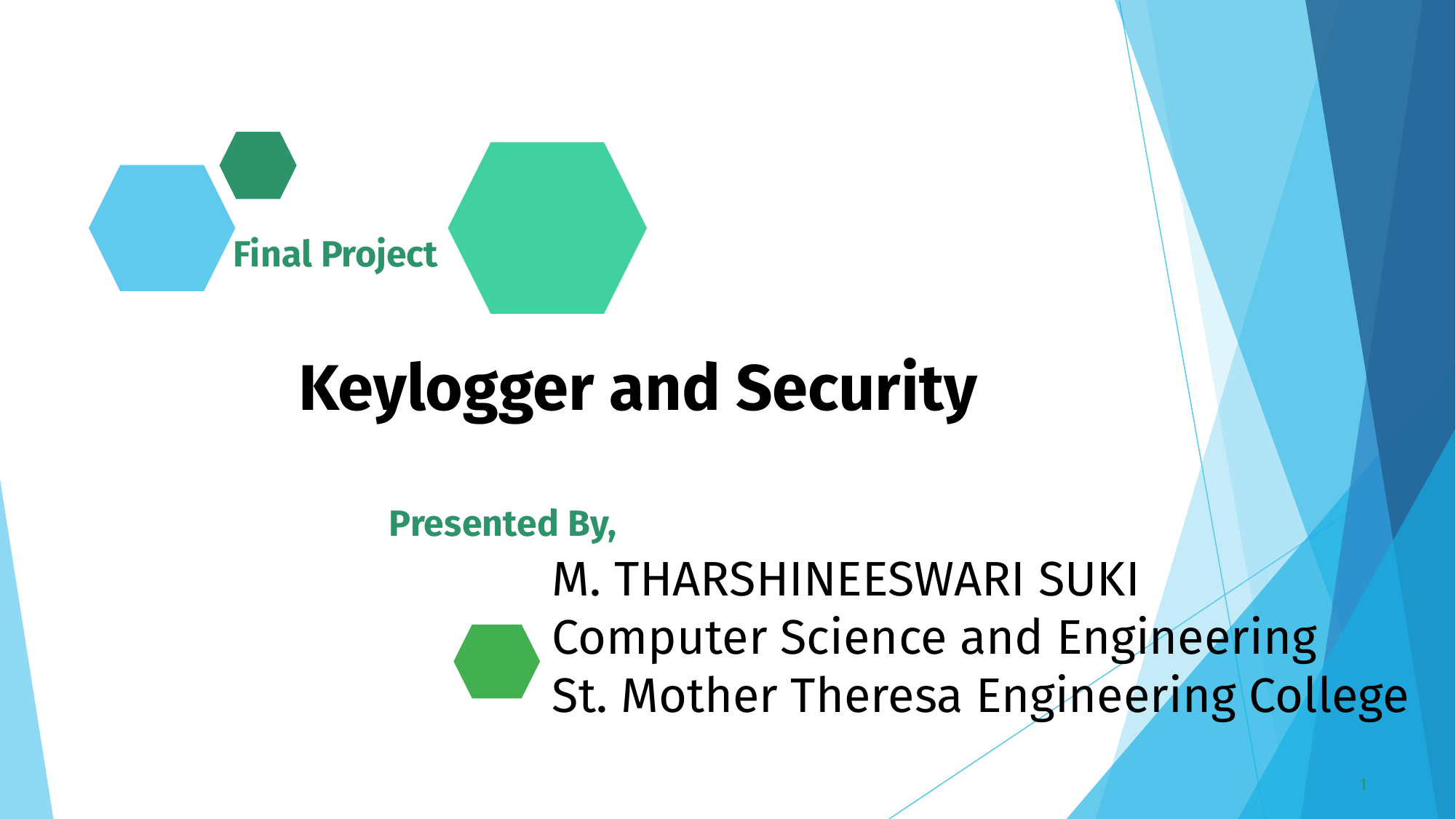

Final Project
Keylogger and Security
Presented By,
# M. THARSHINEESWARI SUKI Computer Science and Engineering St. Mother Theresa Engineering College

1